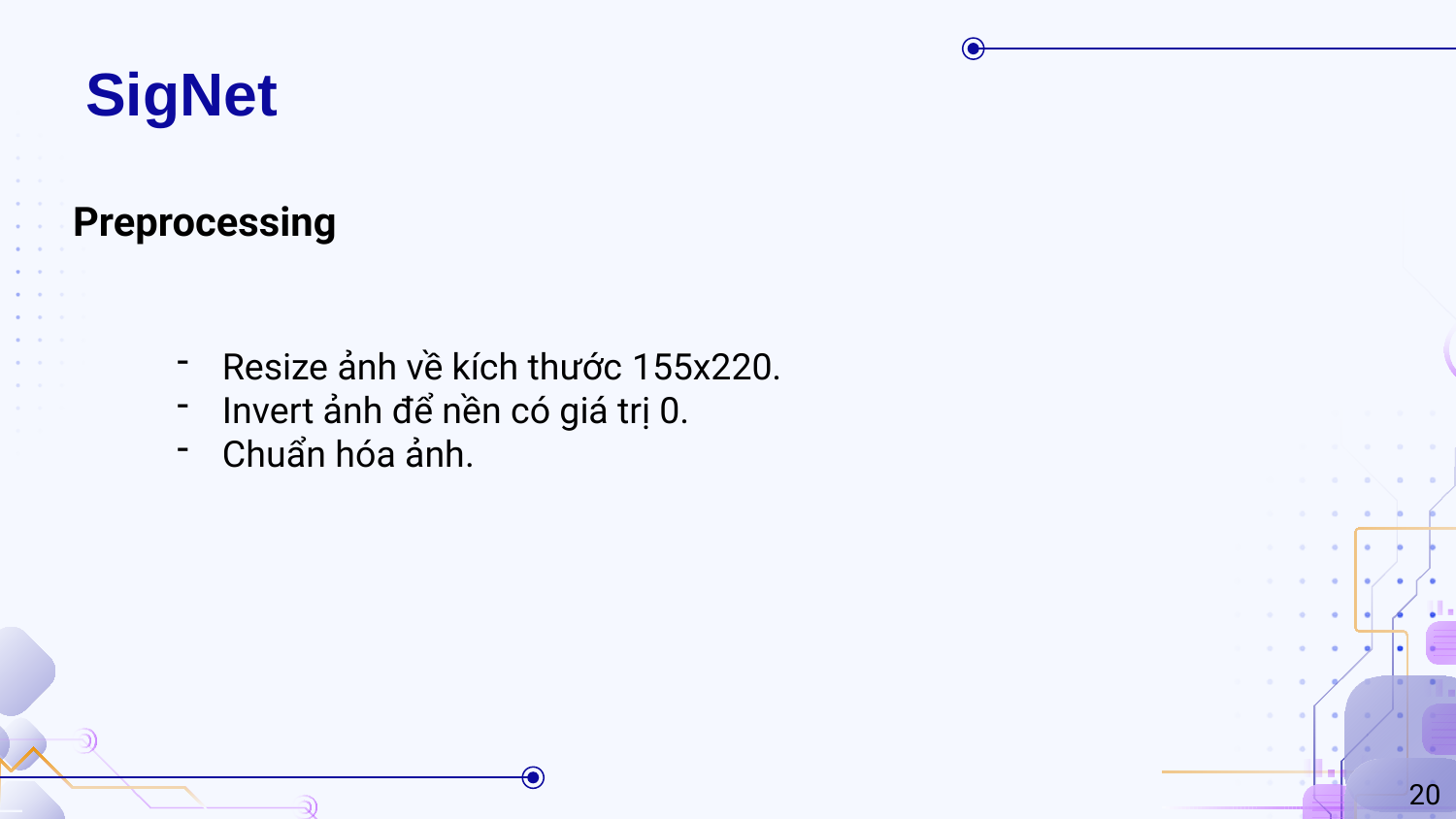

SigNet
Preprocessing
Resize ảnh về kích thước 155x220.
Invert ảnh để nền có giá trị 0.
Chuẩn hóa ảnh.
20